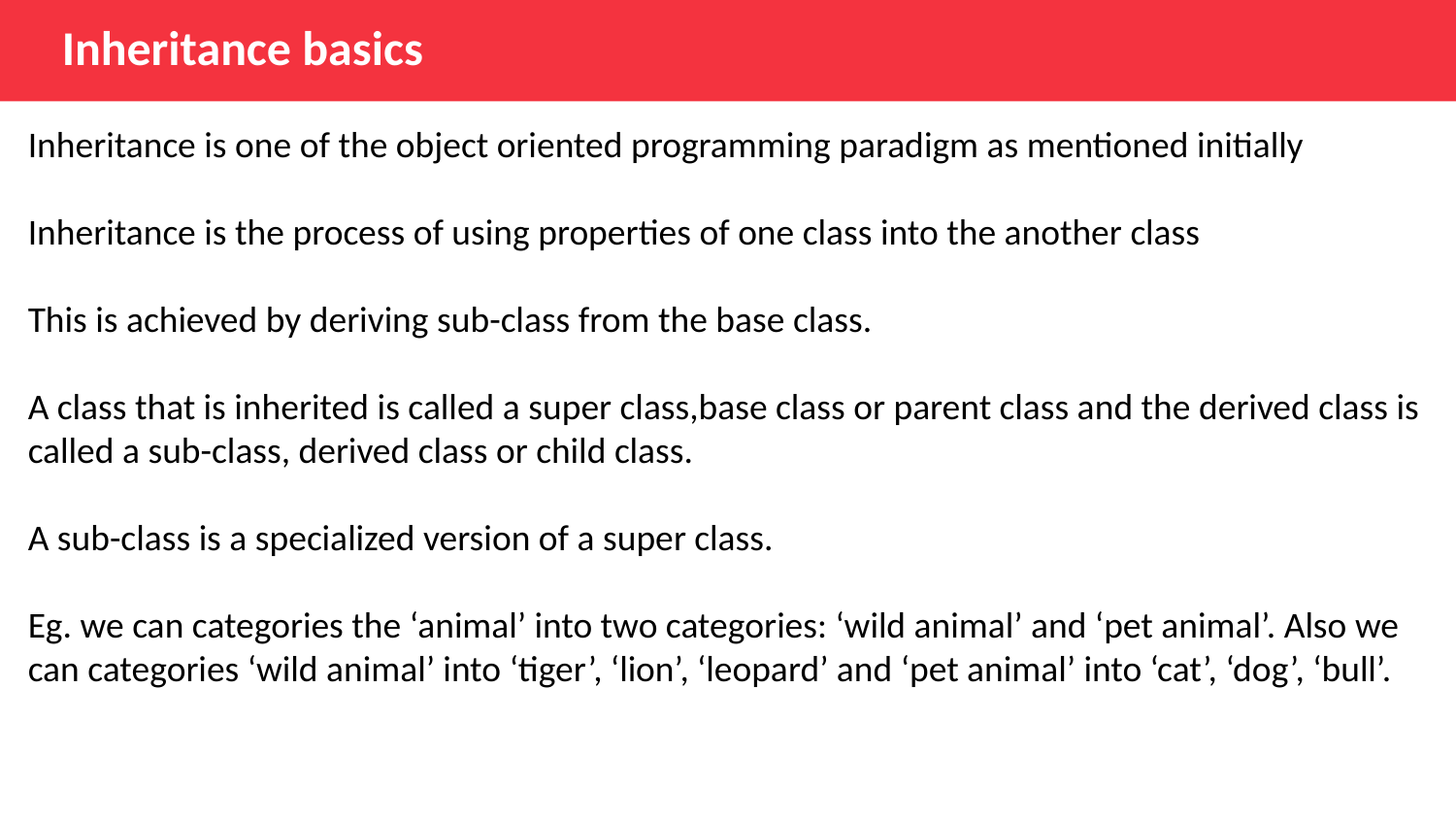

Inheritance basics
Inheritance is one of the object oriented programming paradigm as mentioned initially

Inheritance is the process of using properties of one class into the another class

This is achieved by deriving sub-class from the base class.

A class that is inherited is called a super class,base class or parent class and the derived class is called a sub-class, derived class or child class.

A sub-class is a specialized version of a super class.

Eg. we can categories the ‘animal’ into two categories: ‘wild animal’ and ‘pet animal’. Also we can categories ‘wild animal’ into ‘tiger’, ‘lion’, ‘leopard’ and ‘pet animal’ into ‘cat’, ‘dog’, ‘bull’.